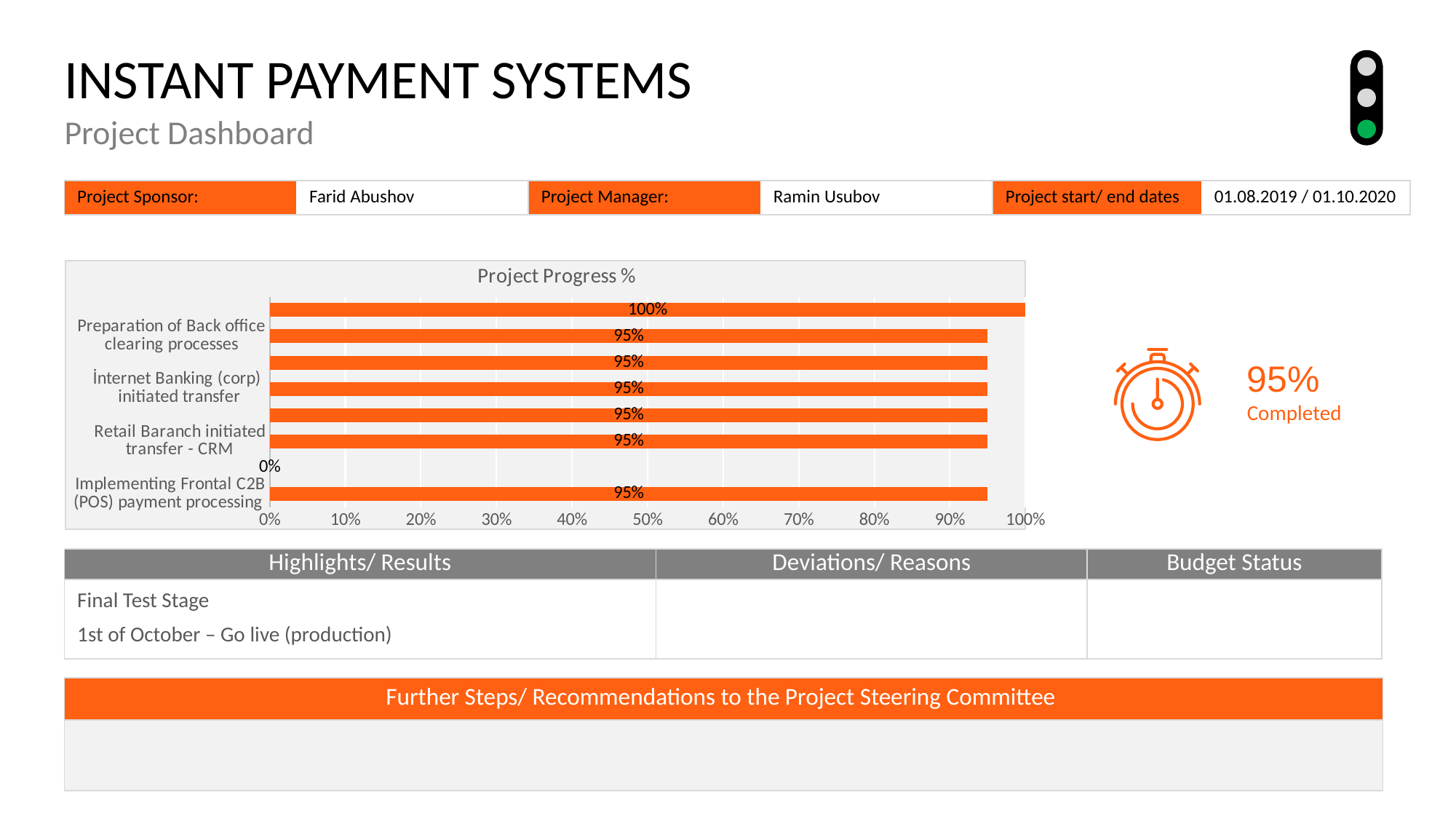

Instant Payment Systems

Project Dashboard
| Project Sponsor: | Farid Abushov | Project Manager: | Ramin Usubov | Project start/ end dates | 01.08.2019 / 01.10.2020 |
| --- | --- | --- | --- | --- | --- |

### Chart: Project Progress %

| Category | Column2 | Column3 | Column4 |
|---|---|---|---|
|  Implementing Frontal C2B (POS) payment processing | 0.0 | 0.95 | 6.0 |
| ATM/Cash-in initiated Transfer | 0.0 | 0.0 | 7.0 |
| Retail Baranch initiated transfer - CRM | 0.0 | 0.95 | None |
| Retail Baranch initiated transfer - Vabank | 0.0 | 0.95 | 10.0 |
| İnternet Banking (corp)  initiated transfer | 0.0 | 0.95 | 16.0 |
| Mobile Bank functionality development | 0.0 | 0.95 | 19.0 |
| Preparation of Back office clearing processes | 0.0 | 0.95 | 21.0 |
| Configuration of IPS connection and services via BUS  | 0.0 | 1.0 | 28.0 |

95%
Completed
| Highlights/ Results | Deviations/ Reasons | Budget Status |
| --- | --- | --- |
| Final Test Stage 1st of October – Go live (production) |  |  |
| Further Steps/ Recommendations to the Project Steering Committee |
| --- |
|  |